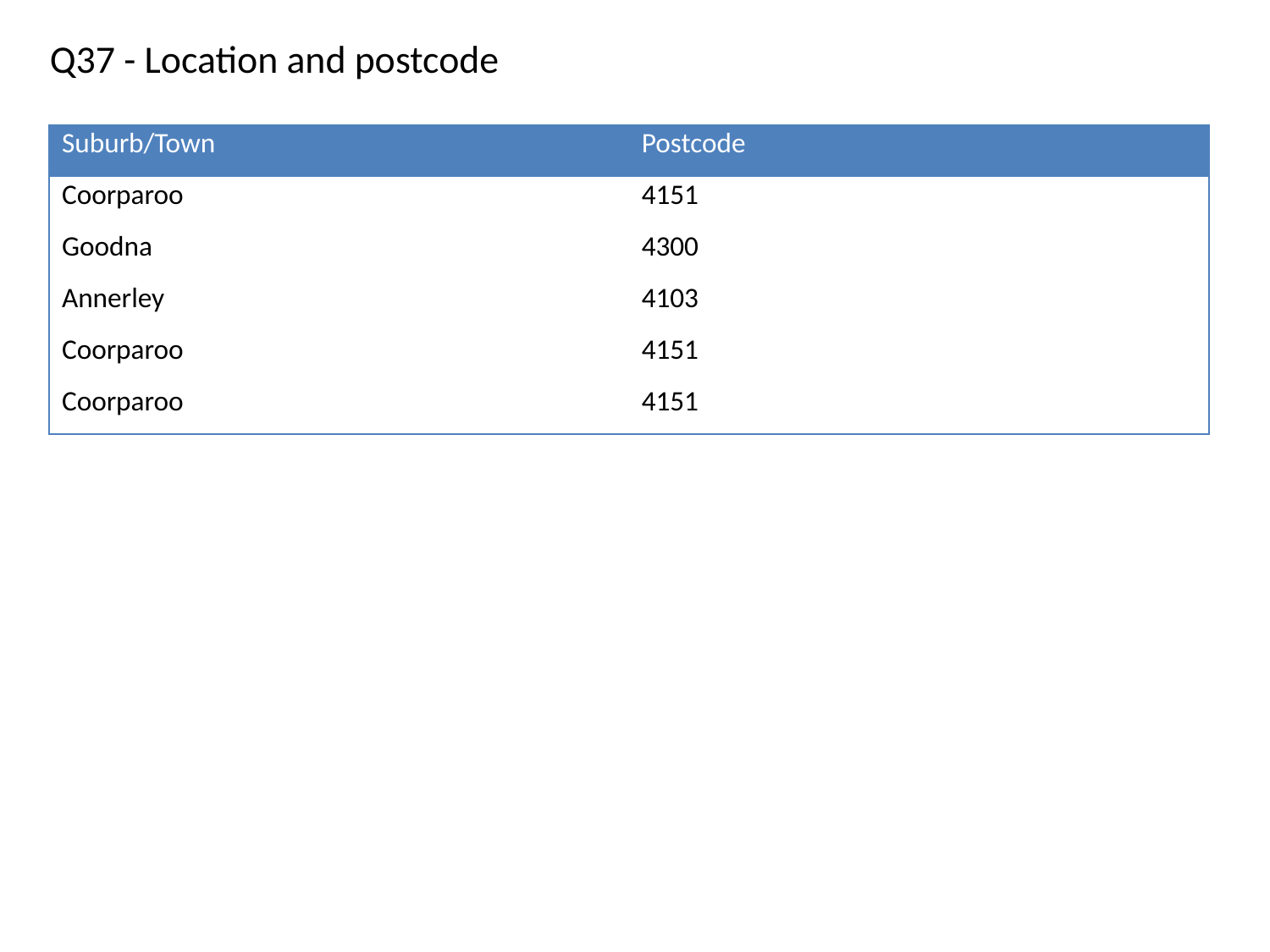

Q37 - Location and postcode
| Suburb/Town | Postcode |
| --- | --- |
| Coorparoo | 4151 |
| Goodna | 4300 |
| Annerley | 4103 |
| Coorparoo | 4151 |
| Coorparoo | 4151 |